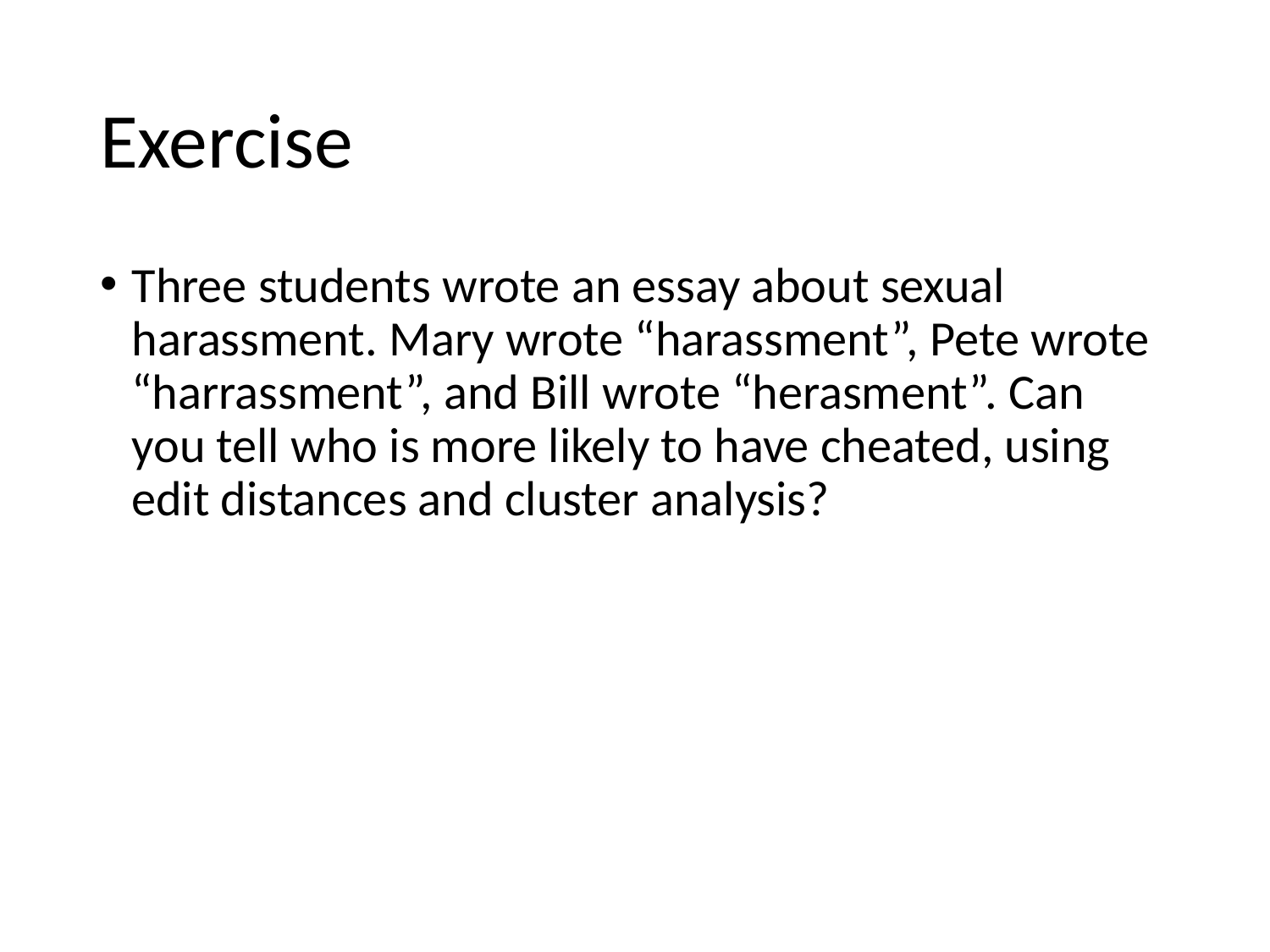

# Exercise
Three students wrote an essay about sexual harassment. Mary wrote “harassment”, Pete wrote “harrassment”, and Bill wrote “herasment”. Can you tell who is more likely to have cheated, using edit distances and cluster analysis?